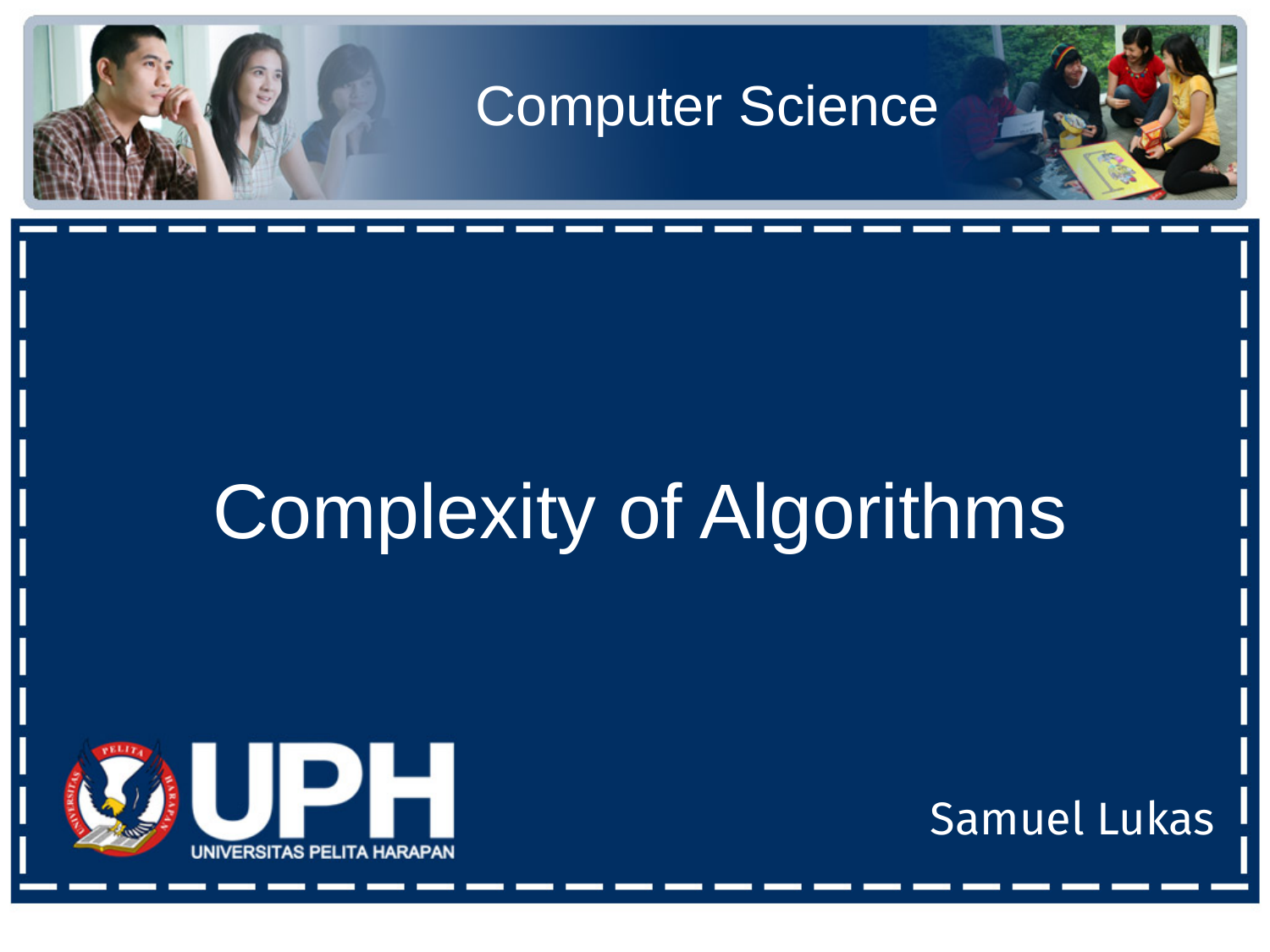

Computer Science
Complexity of Algorithms
Samuel Lukas